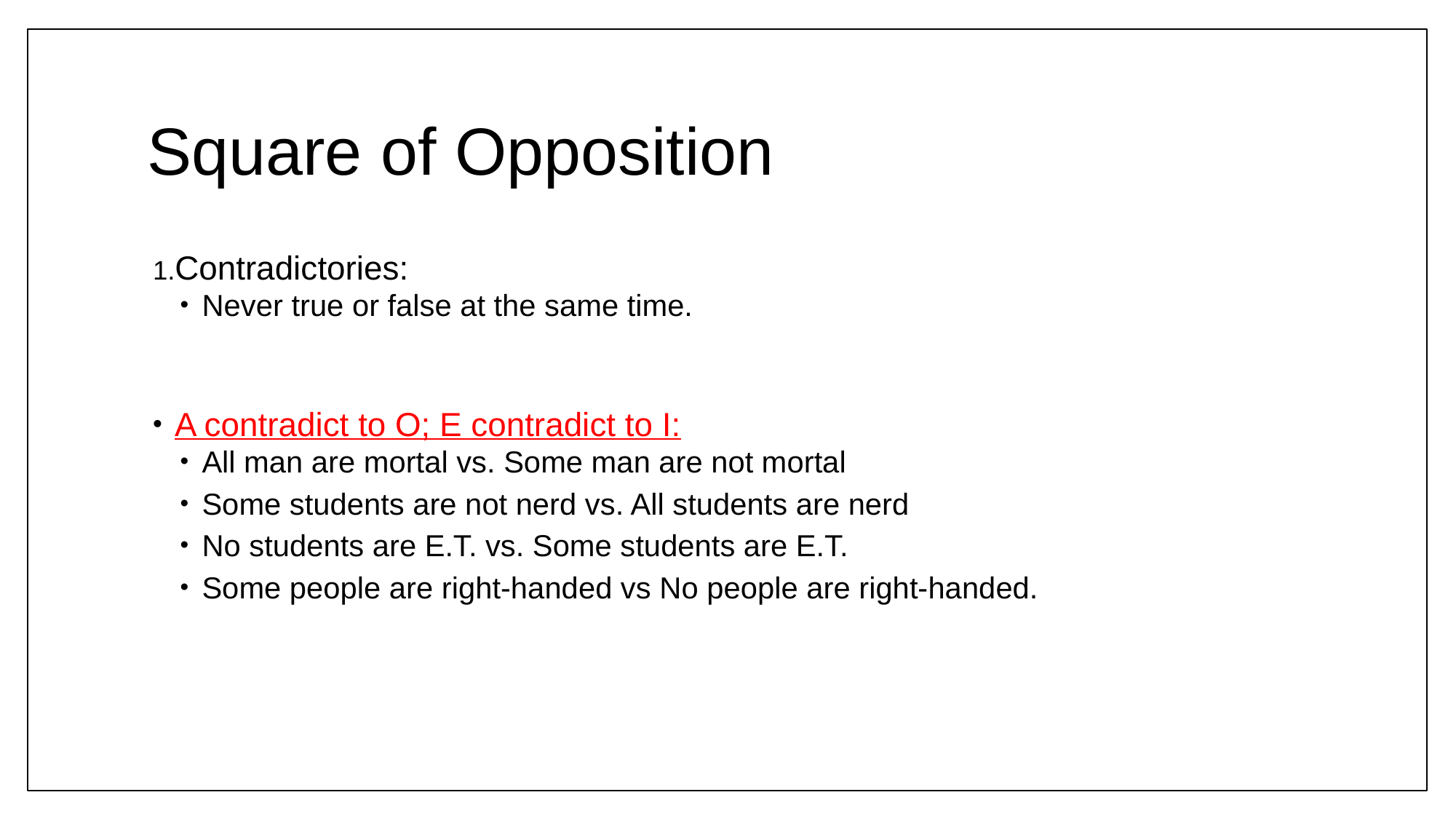

# Square of Opposition
Contradictories:
Never true or false at the same time.

A contradict to O; E contradict to I:
All man are mortal vs. Some man are not mortal
Some students are not nerd vs. All students are nerd
No students are E.T. vs. Some students are E.T.
Some people are right-handed vs No people are right-handed.